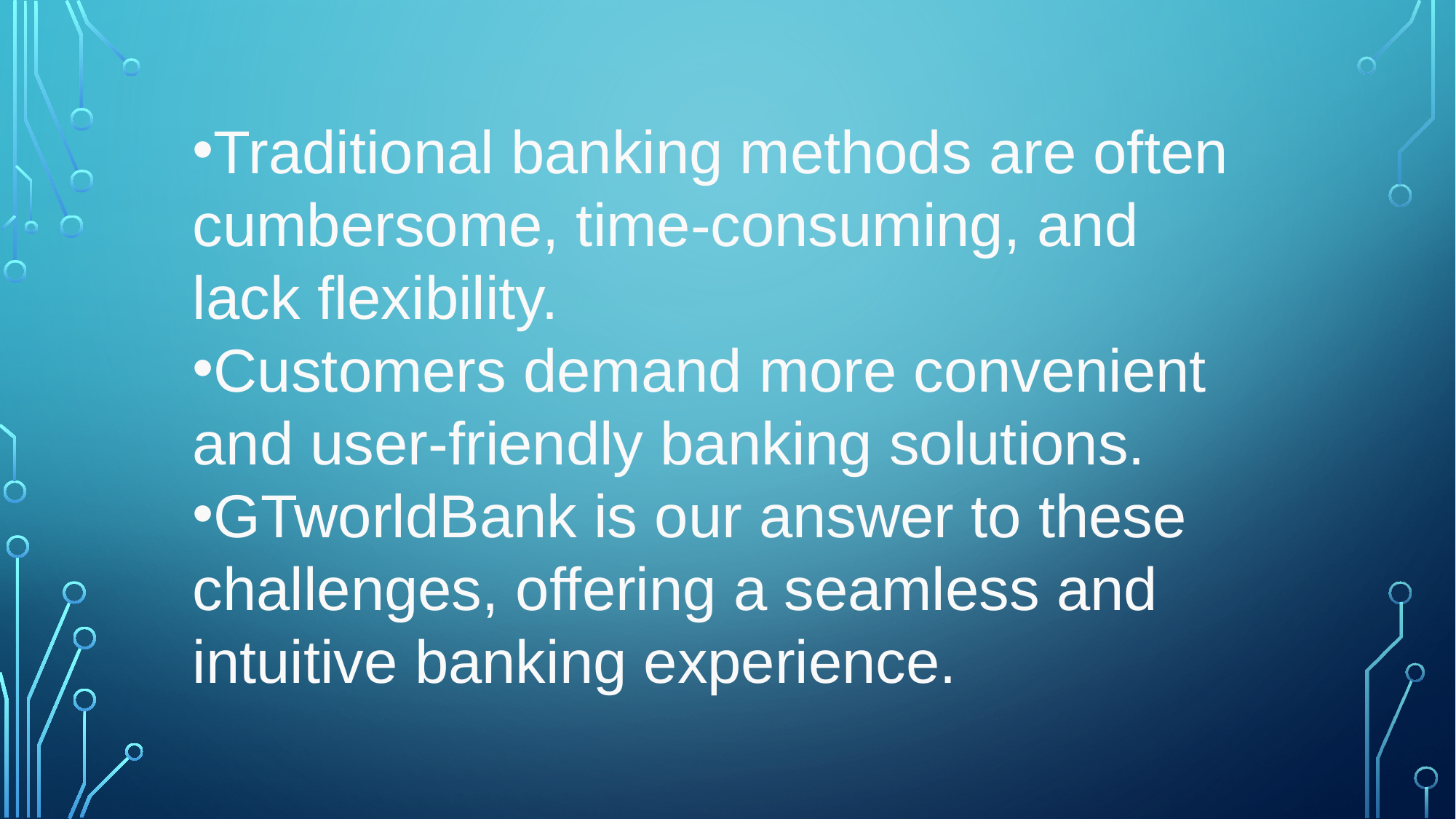

Traditional banking methods are often cumbersome, time-consuming, and lack flexibility.
Customers demand more convenient and user-friendly banking solutions.
GTworldBank is our answer to these challenges, offering a seamless and intuitive banking experience.